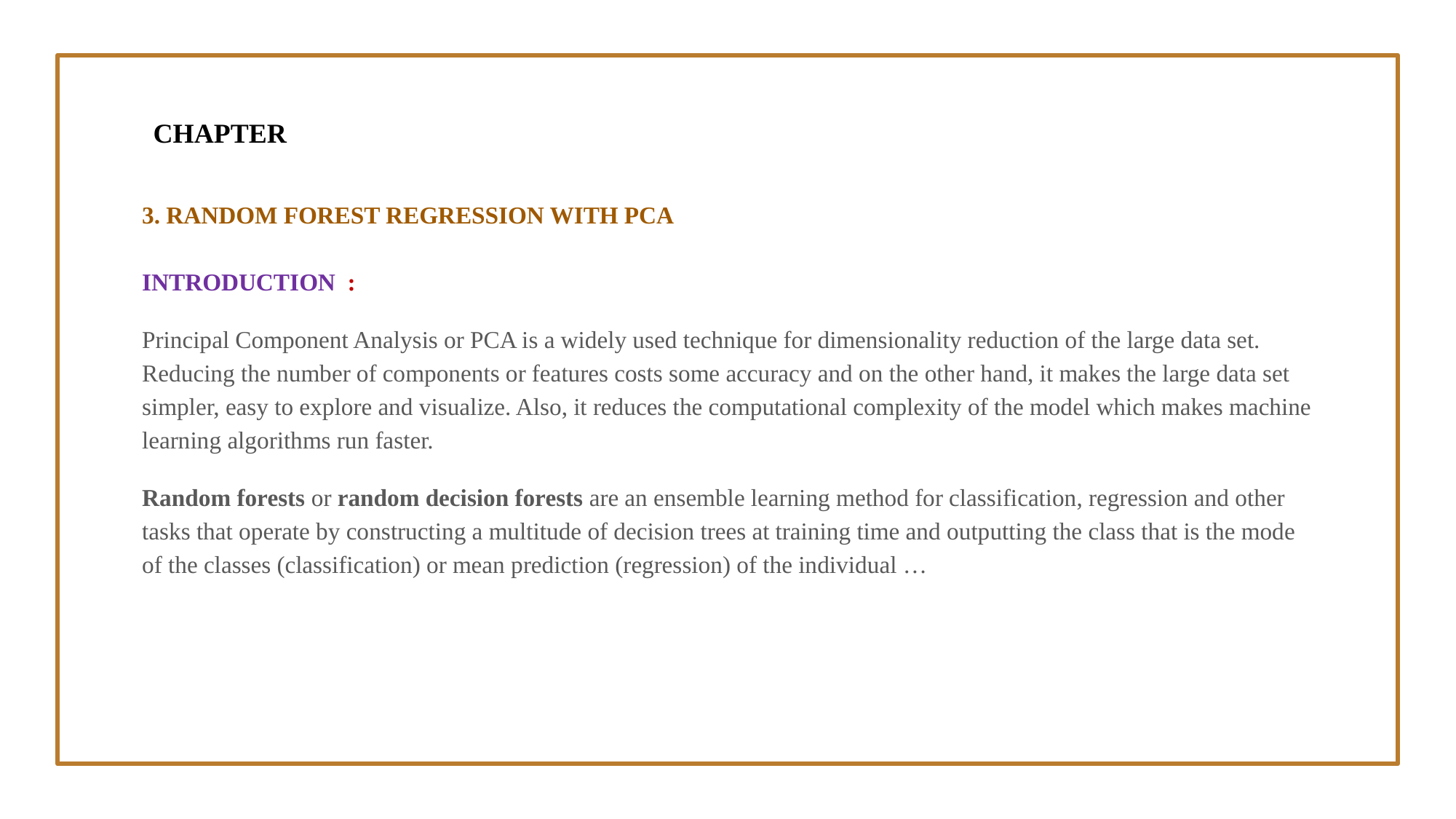

CHAPTER
3. RANDOM FOREST REGRESSION WITH PCA

INTRODUCTION  :
Principal Component Analysis or PCA is a widely used technique for dimensionality reduction of the large data set.      Reducing the number of components or features costs some accuracy and on the other hand, it makes the large data set simpler, easy to explore and visualize. Also, it reduces the computational complexity of the model which makes machine learning algorithms run faster.
Random forests or random decision forests are an ensemble learning method for classification, regression and other tasks that operate by constructing a multitude of decision trees at training time and outputting the class that is the mode of the classes (classification) or mean prediction (regression) of the individual …